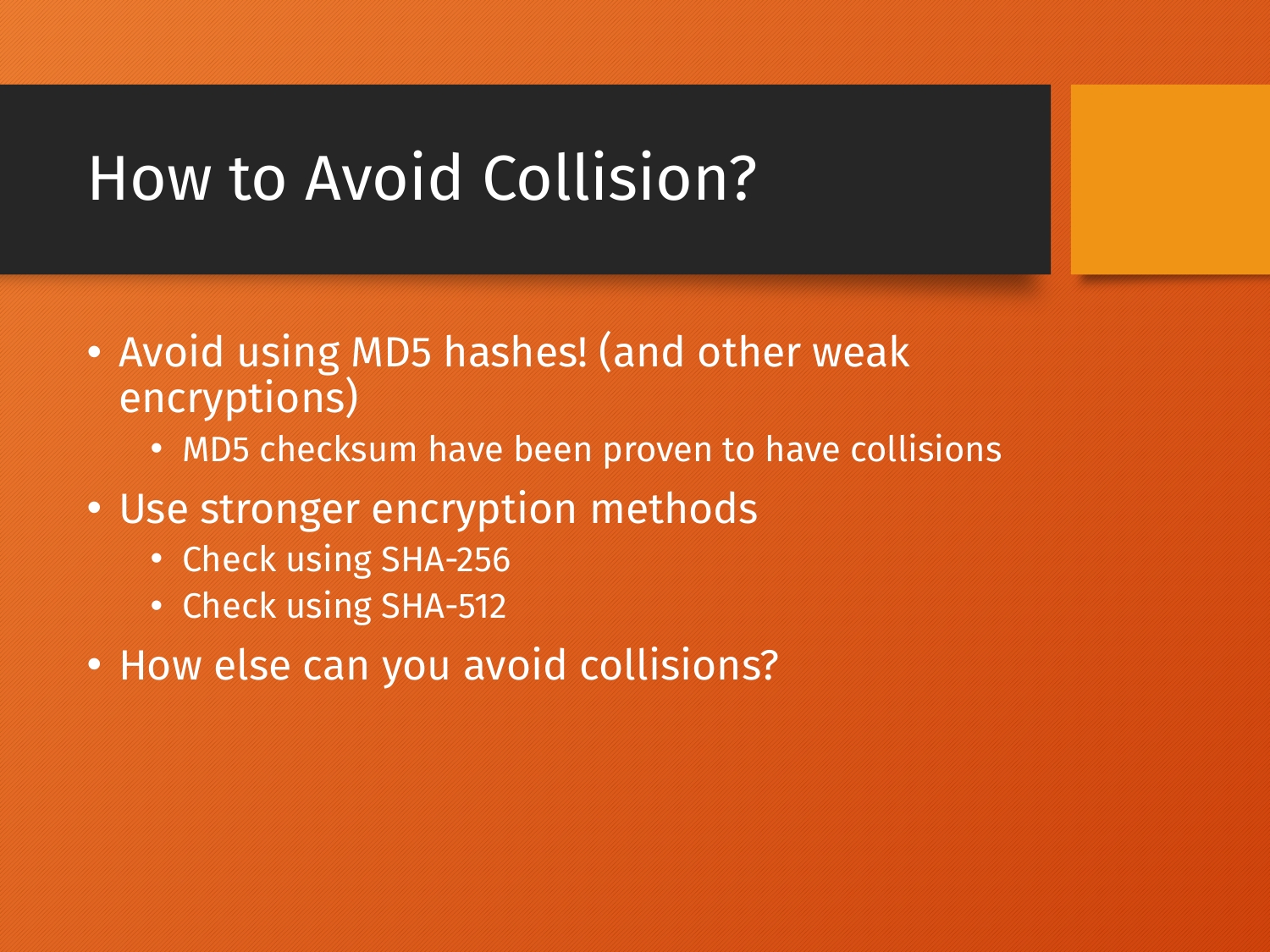

# How to Avoid Collision?
Avoid using MD5 hashes! (and other weak encryptions)
MD5 checksum have been proven to have collisions
Use stronger encryption methods
Check using SHA-256
Check using SHA-512
How else can you avoid collisions?